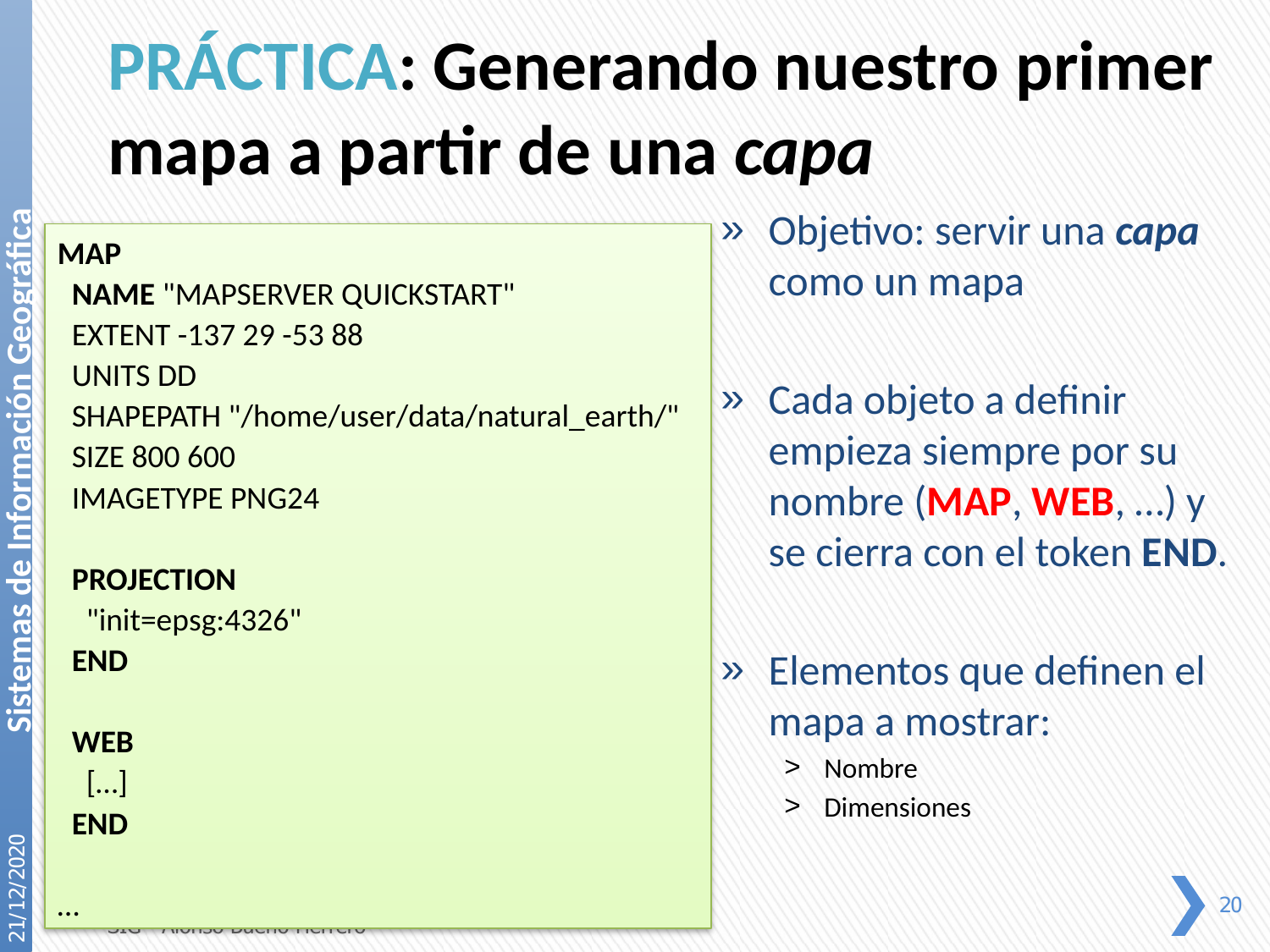

# PRÁCTICA: Generando nuestro primer mapa a partir de una capa
Objetivo: servir una capa como un mapa

Cada objeto a definir empieza siempre por su nombre (MAP, WEB, …) y se cierra con el token END.

Elementos que definen el mapa a mostrar:
Nombre
Dimensiones
MAP
  NAME "MAPSERVER QUICKSTART"
  EXTENT -137 29 -53 88
  UNITS DD
  SHAPEPATH "/home/user/data/natural_earth/"
  SIZE 800 600
  IMAGETYPE PNG24

  PROJECTION
    "init=epsg:4326"
  END

  WEB
    […]
  END

…
21/12/2020
20
SIG - Alonso Bueno Herrero